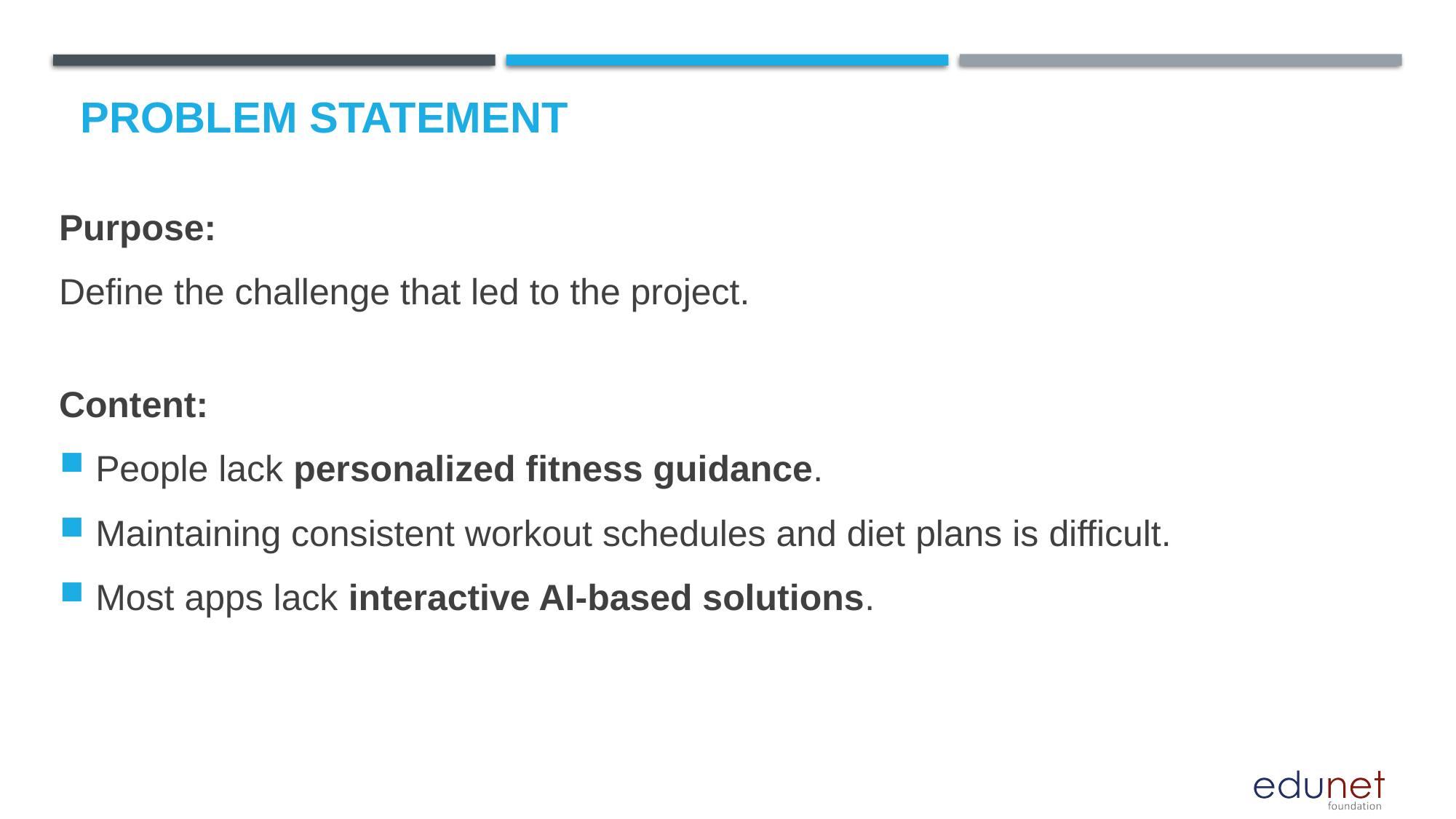

# Problem Statement
Purpose:
Define the challenge that led to the project.
Content:
People lack personalized fitness guidance.
Maintaining consistent workout schedules and diet plans is difficult.
Most apps lack interactive AI-based solutions.